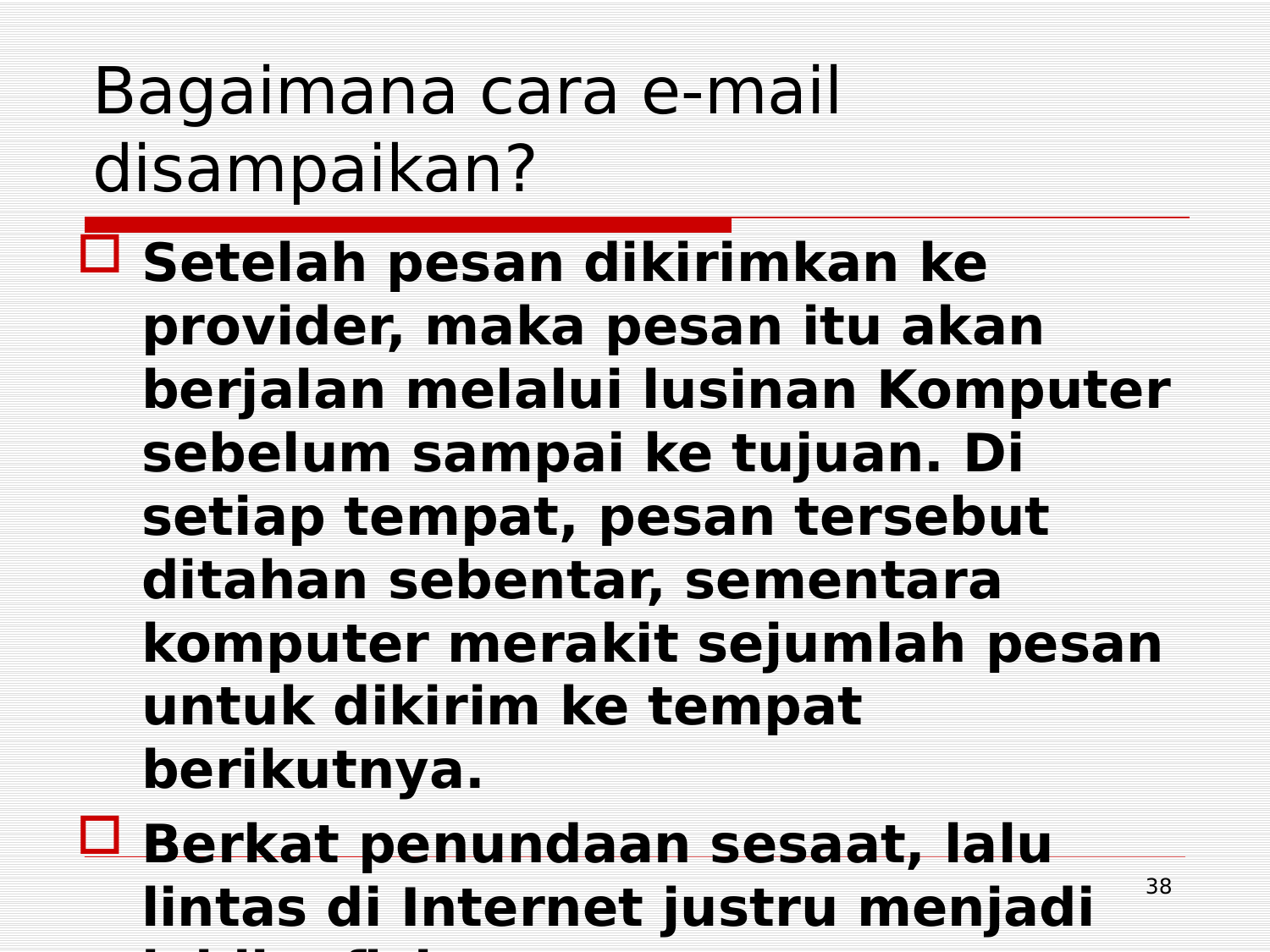

# Bagaimana cara e-mail disampaikan?
Setelah pesan dikirimkan ke provider, maka pesan itu akan berjalan melalui lusinan Komputer sebelum sampai ke tujuan. Di setiap tempat, pesan tersebut ditahan sebentar, sementara komputer merakit sejumlah pesan untuk dikirim ke tempat berikutnya.
Berkat penundaan sesaat, lalu lintas di Internet justru menjadi lebih efisien.

38